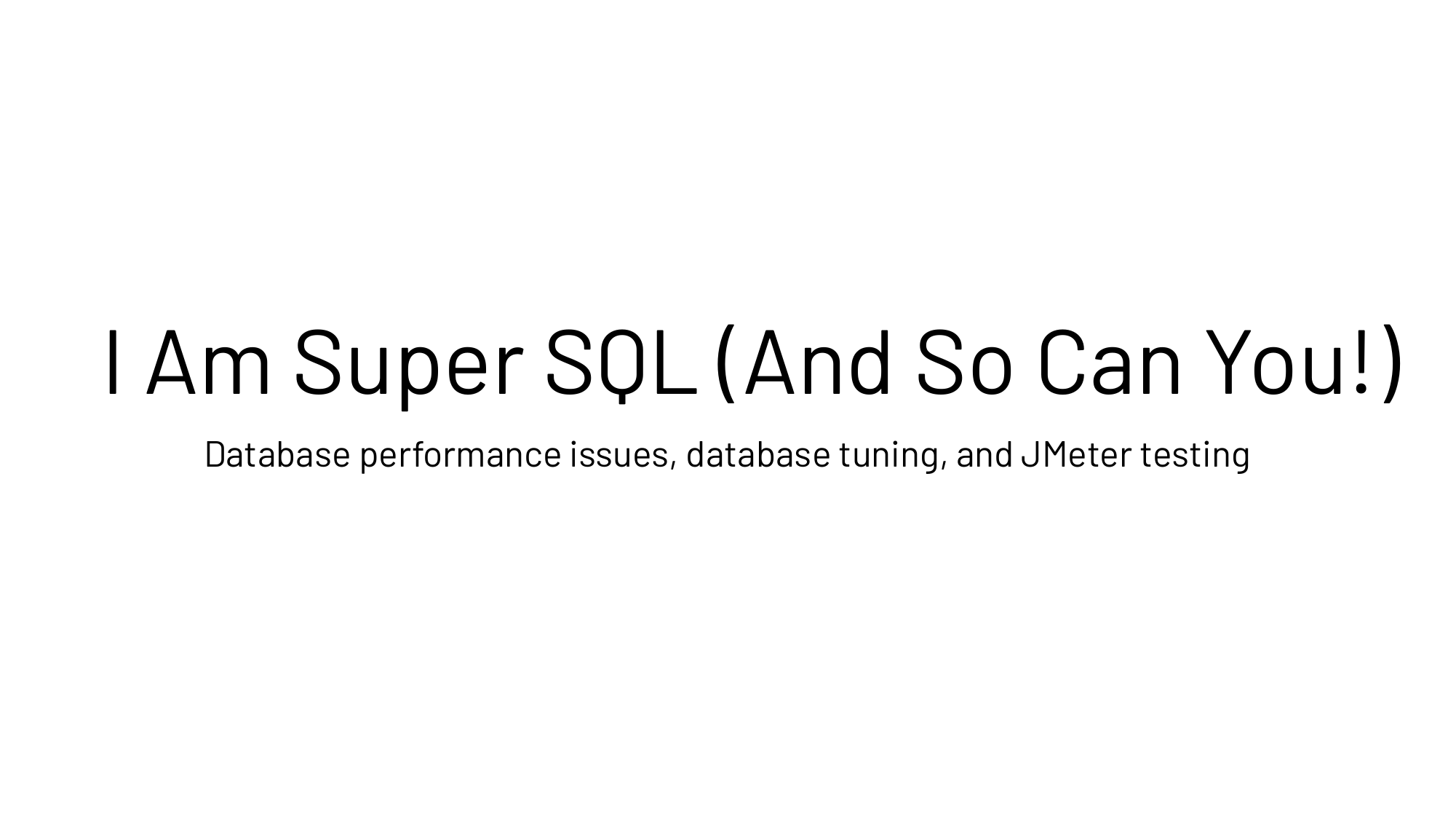

# I Am Super SQL (And So Can You!)
Database performance issues, database tuning, and JMeter testing